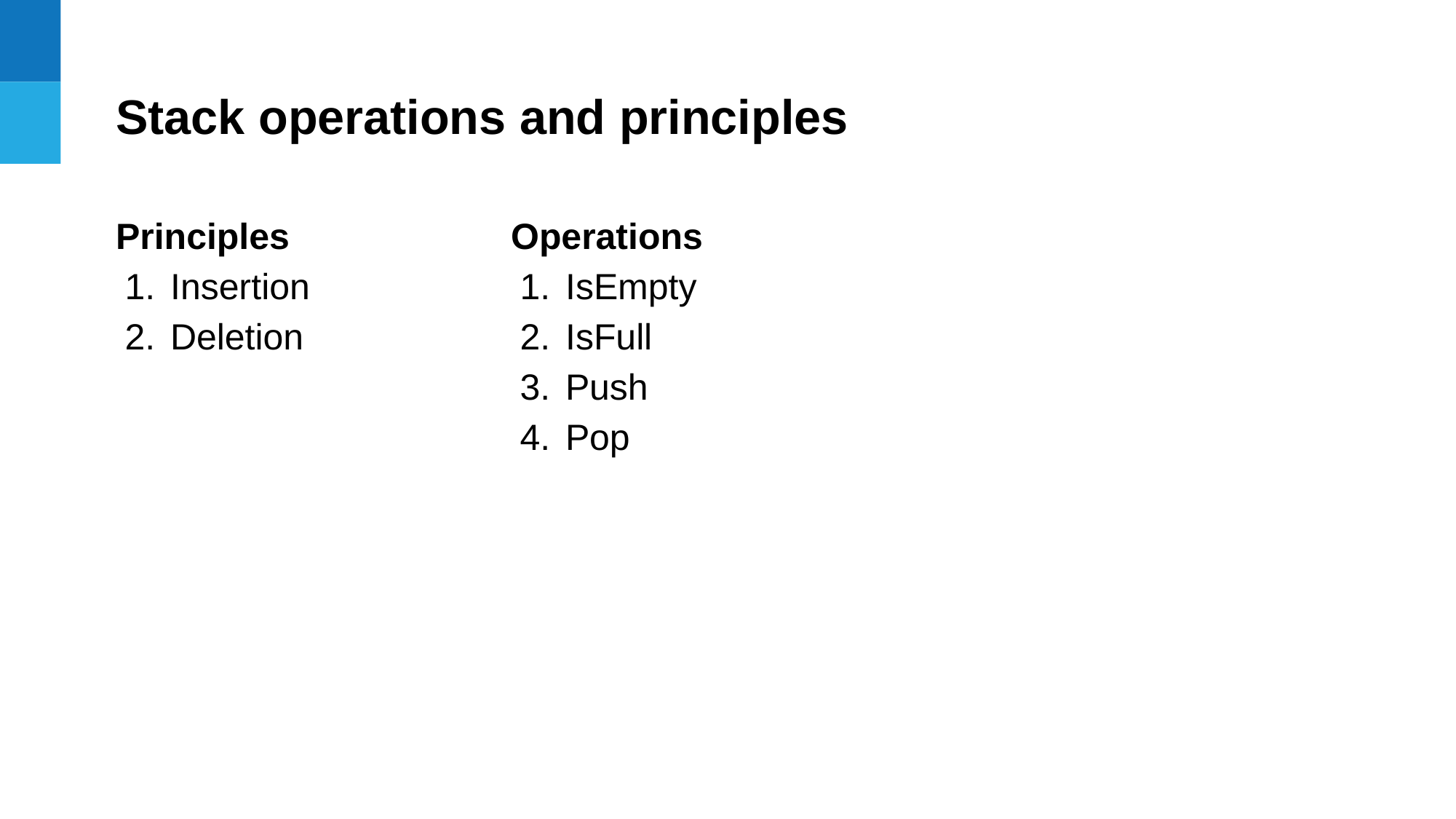

Stack operations and principles
Principles
Insertion
Deletion
Operations
IsEmpty
IsFull
Push
Pop